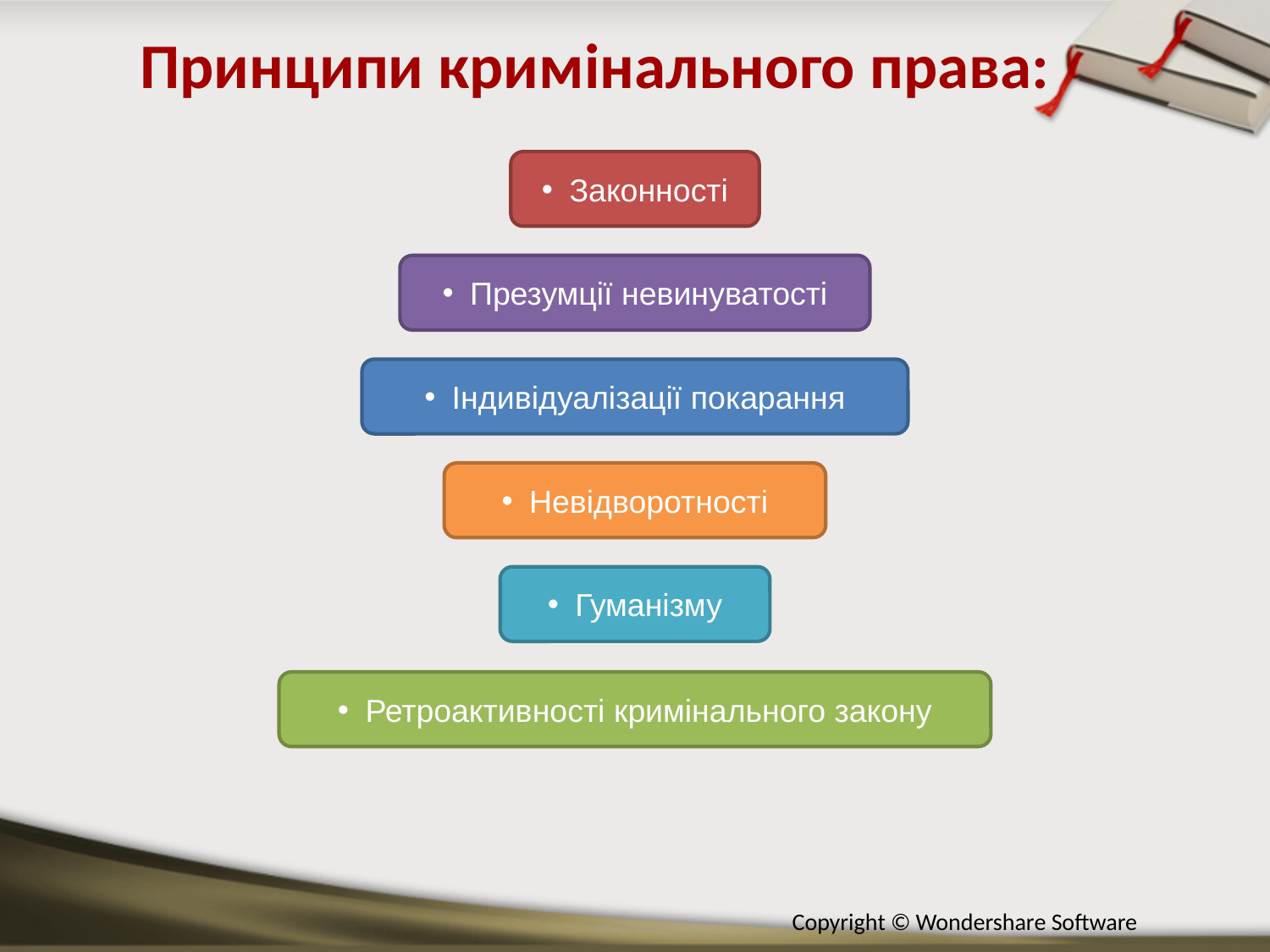

Принципи кримінального права:
Законності
Презумції невинуватості
Індивідуалізації покарання
Невідворотності
Гуманізму
Ретроактивності кримінального закону